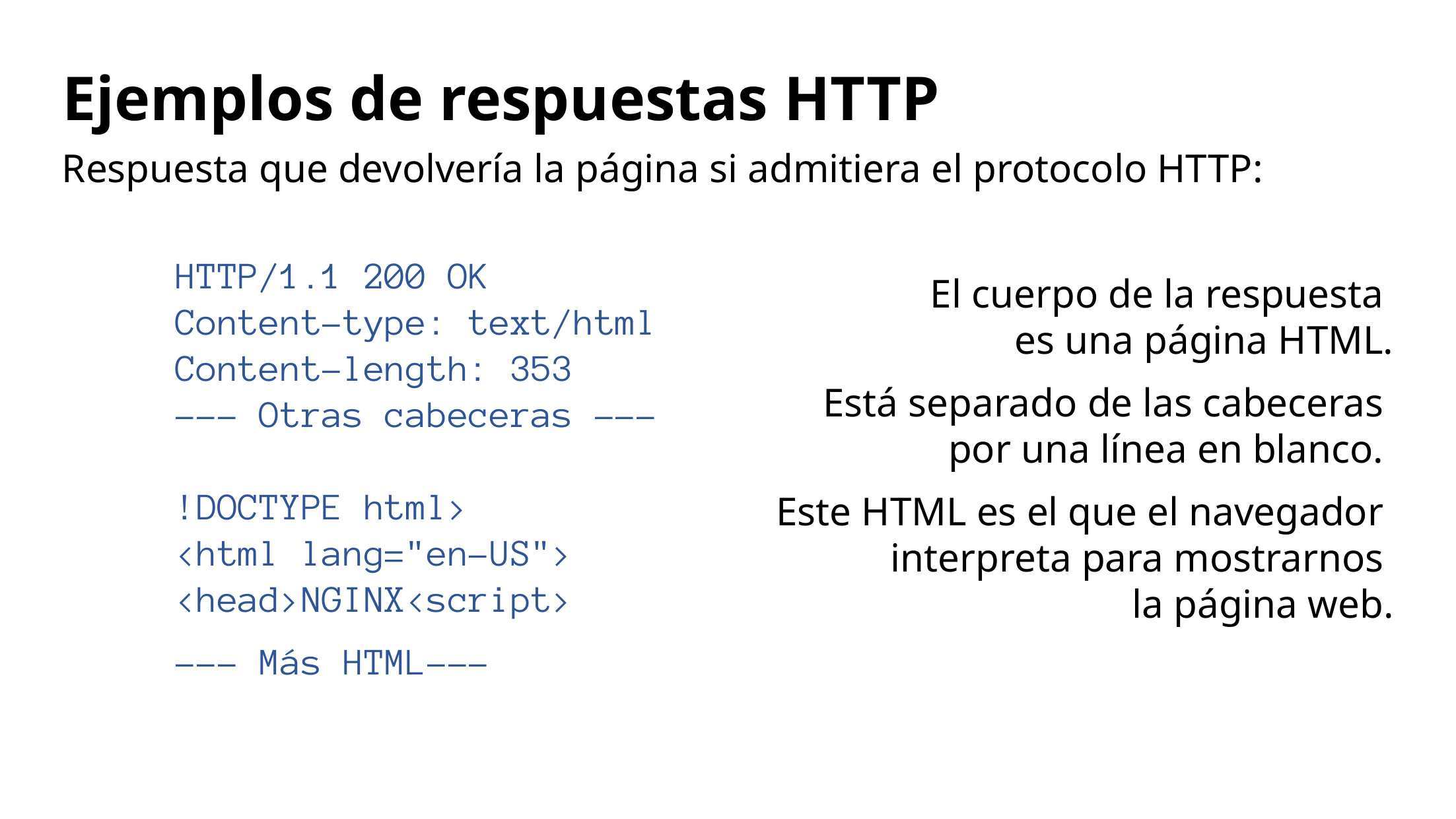

Ejemplos de respuestas HTTP
Respuesta que devolvería la página si admitiera el protocolo HTTP:

El cuerpo de la respuesta
es una página HTML.
Está separado de las cabeceras
por una línea en blanco.
Este HTML es el que el navegador
interpreta para mostrarnos
la página web.
HTTP/1.1 200 OK
Content-type: text/html
Content-length: 353
--- Otras cabeceras ---
!DOCTYPE html>
<html lang="en-US">
<head>NGINX<script>
--- Más HTML---